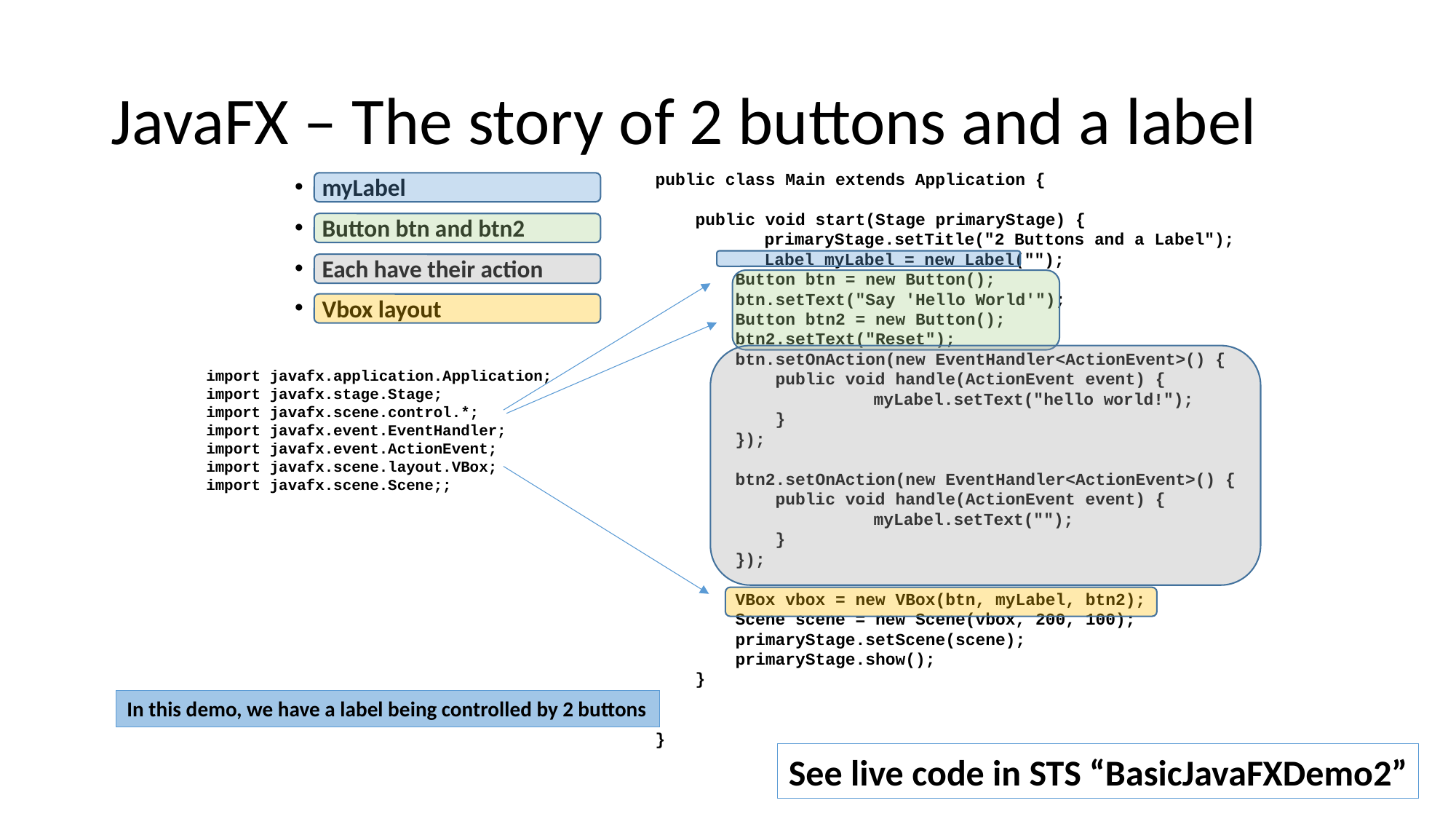

# JavaFX – The story of 2 buttons and a label
public class Main extends Application {

    public void start(Stage primaryStage) {
    	primaryStage.setTitle("2 Buttons and a Label");
    	Label myLabel = new Label("");
        Button btn = new Button();
        btn.setText("Say 'Hello World'");
        Button btn2 = new Button();
        btn2.setText("Reset");
        btn.setOnAction(new EventHandler<ActionEvent>() {
            public void handle(ActionEvent event) {
            	myLabel.setText("hello world!");
            }
        });

        btn2.setOnAction(new EventHandler<ActionEvent>() {
            public void handle(ActionEvent event) {
            	myLabel.setText("");
            }
        });

        VBox vbox = new VBox(btn, myLabel, btn2);
        Scene scene = new Scene(vbox, 200, 100);
        primaryStage.setScene(scene);
        primaryStage.show();
    }

}
myLabel

Button btn and btn2

Each have their action

Vbox layout

import javafx.application.Application;
import javafx.stage.Stage;
import javafx.scene.control.*;
import javafx.event.EventHandler;
import javafx.event.ActionEvent;
import javafx.scene.layout.VBox;
import javafx.scene.Scene;;

In this demo, we have a label being controlled by 2 buttons
See live code in STS “BasicJavaFXDemo2”